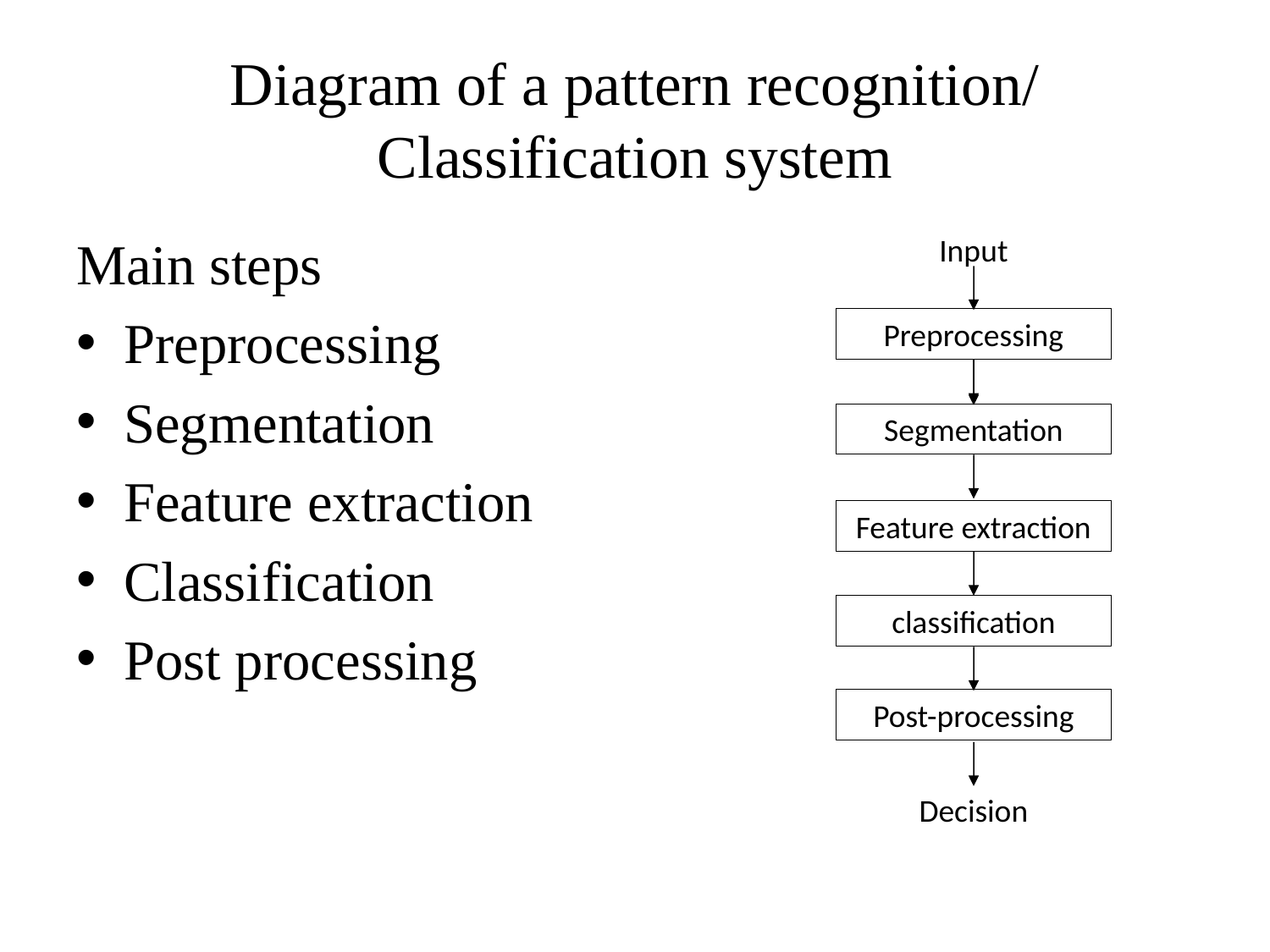

# Diagram of a pattern recognition/ Classification system
Main steps
Preprocessing
Segmentation
Feature extraction
Classification
Post processing

Input
Preprocessing
Segmentation
Feature extraction
classification
Post-processing
Decision